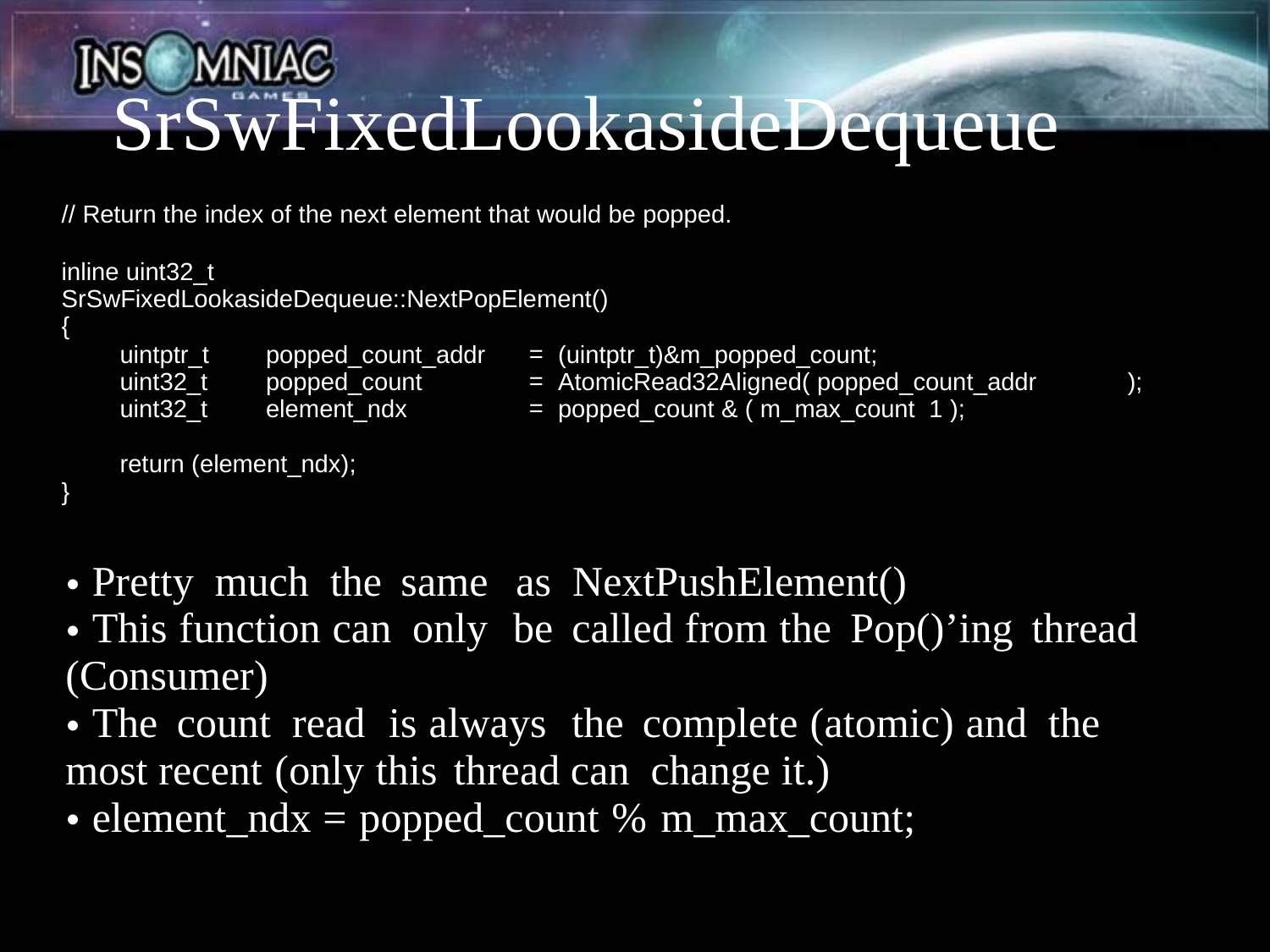

SrSwFixedLookasideDequeue
// Return the index of the next element that would be popped.
inline uint32_t
SrSwFixedLookasideDequeue::NextPopElement()
{
uintptr_t uint32_t uint32_t
popped_count_addr popped_count element_ndx
=
=
=
(uintptr_t)&m_popped_count; AtomicRead32Aligned( popped_count_addr popped_count & ( m_max_count ­ 1 );
);
return (element_ndx);
}
Pretty much the same
This function can only
as
be
NextPushElement()
called from the Pop()’ing thread
•
•
(Consumer)
The count  read  is always
the complete (atomic) and the
•
most recent (only this thread can  change it.)
element_ndx = popped_count % m_max_count;
•